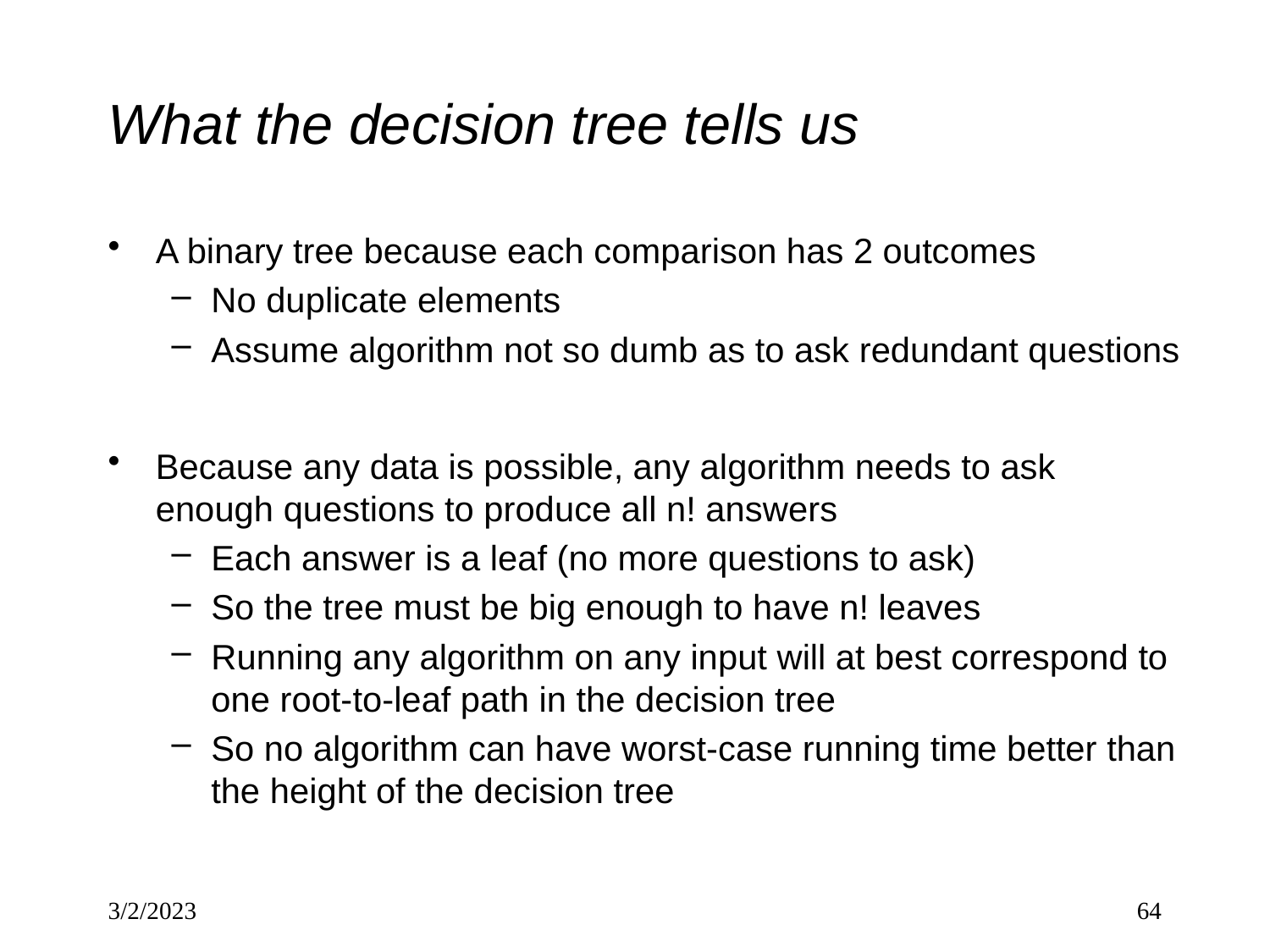

# What the decision tree tells us
A binary tree because each comparison has 2 outcomes
No duplicate elements
Assume algorithm not so dumb as to ask redundant questions

Because any data is possible, any algorithm needs to ask enough questions to produce all n! answers
Each answer is a leaf (no more questions to ask)
So the tree must be big enough to have n! leaves
Running any algorithm on any input will at best correspond to one root-to-leaf path in the decision tree
So no algorithm can have worst-case running time better than the height of the decision tree
3/2/2023
64